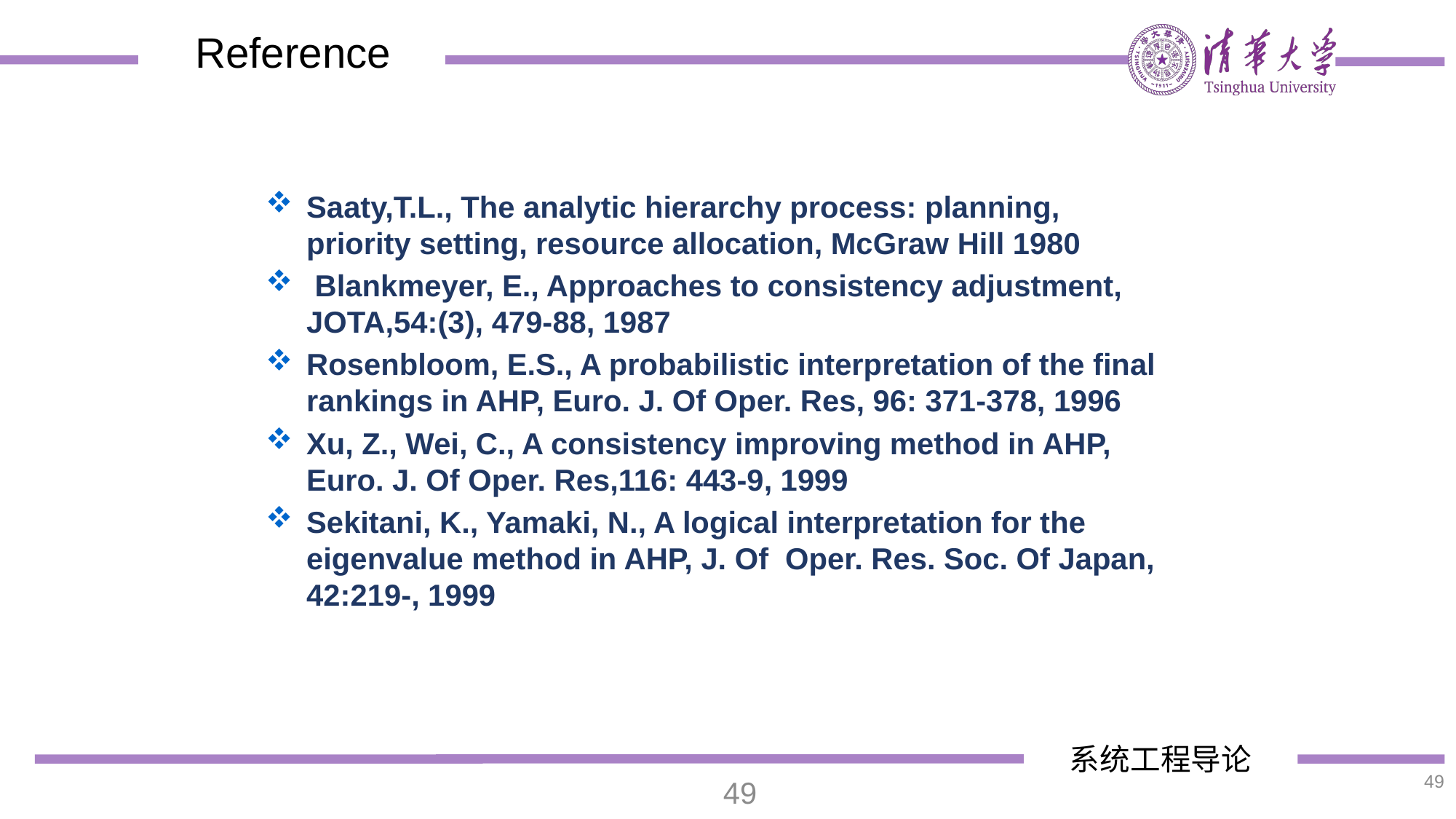

Reference
Saaty,T.L., The analytic hierarchy process: planning, priority setting, resource allocation, McGraw Hill 1980
 Blankmeyer, E., Approaches to consistency adjustment, JOTA,54:(3), 479-88, 1987
Rosenbloom, E.S., A probabilistic interpretation of the final rankings in AHP, Euro. J. Of Oper. Res, 96: 371-378, 1996
Xu, Z., Wei, C., A consistency improving method in AHP, Euro. J. Of Oper. Res,116: 443-9, 1999
Sekitani, K., Yamaki, N., A logical interpretation for the eigenvalue method in AHP, J. Of  Oper. Res. Soc. Of Japan, 42:219-, 1999

49